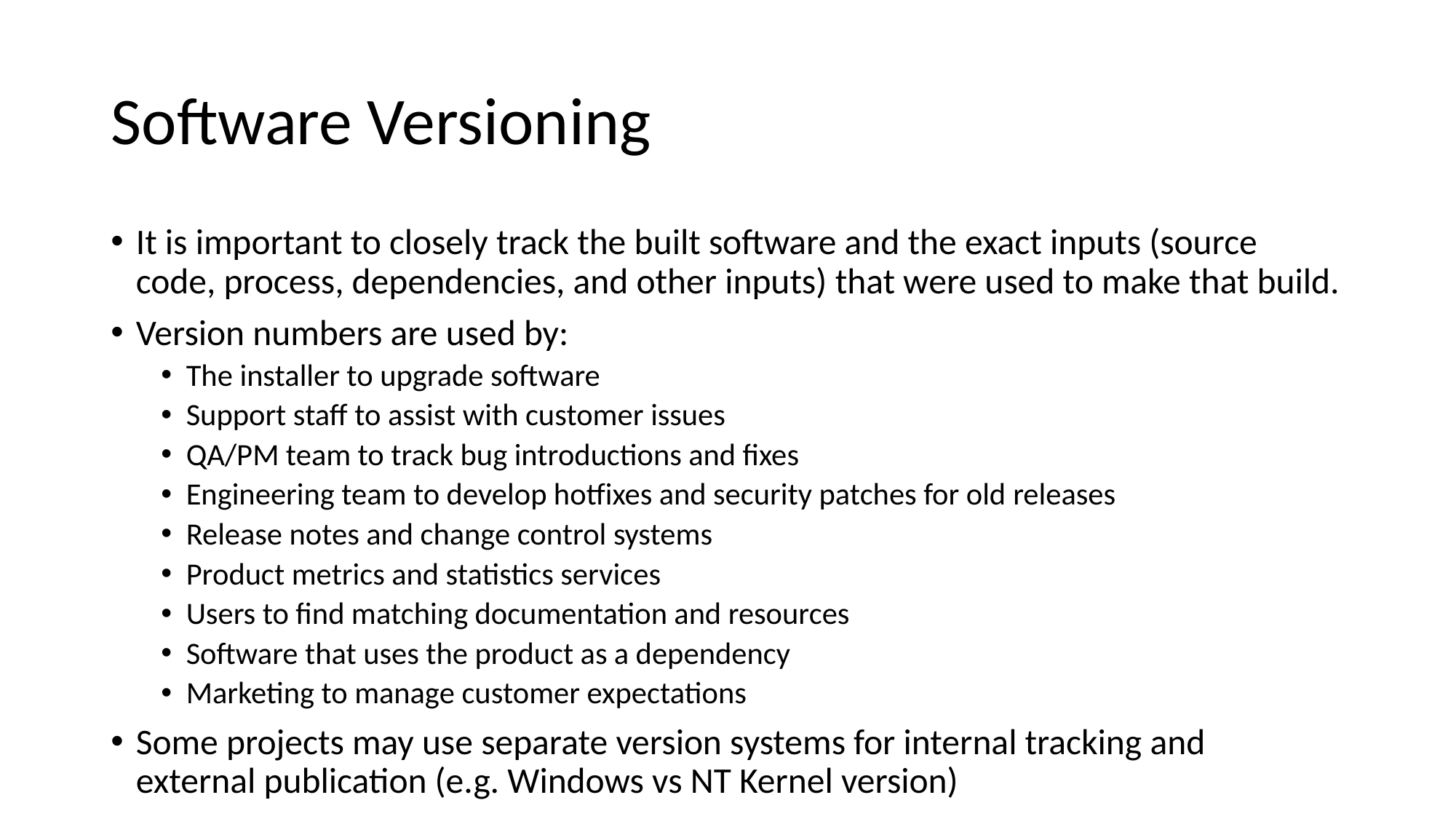

# Software Versioning
It is important to closely track the built software and the exact inputs (source code, process, dependencies, and other inputs) that were used to make that build.
Version numbers are used by:
The installer to upgrade software
Support staff to assist with customer issues
QA/PM team to track bug introductions and fixes
Engineering team to develop hotfixes and security patches for old releases
Release notes and change control systems
Product metrics and statistics services
Users to find matching documentation and resources
Software that uses the product as a dependency
Marketing to manage customer expectations
Some projects may use separate version systems for internal tracking and external publication (e.g. Windows vs NT Kernel version)